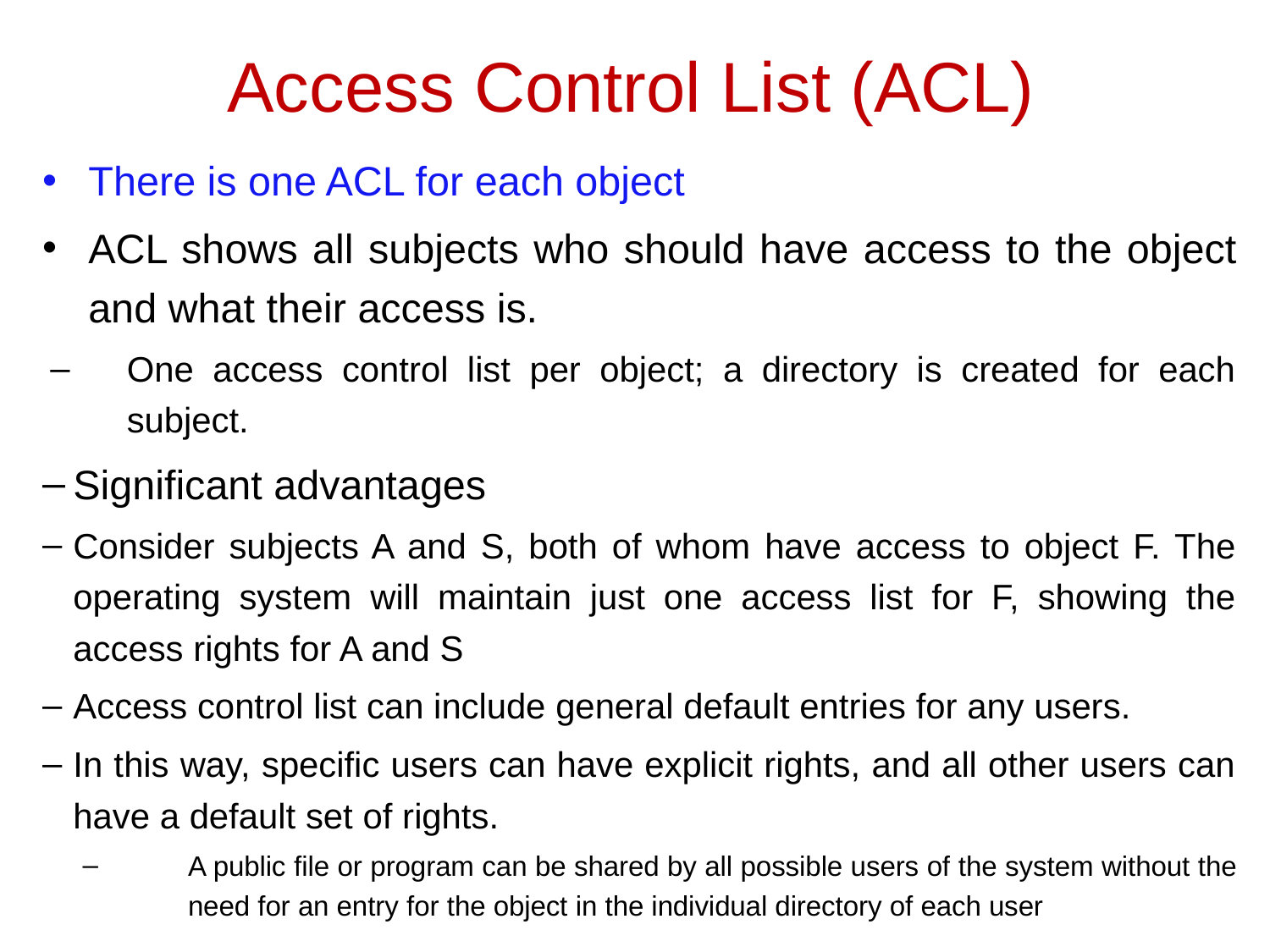

# Access Control List (ACL)
There is one ACL for each object
ACL shows all subjects who should have access to the object and what their access is.
One access control list per object; a directory is created for each subject.
Significant advantages
Consider subjects A and S, both of whom have access to object F. The operating system will maintain just one access list for F, showing the access rights for A and S
Access control list can include general default entries for any users.
In this way, specific users can have explicit rights, and all other users can have a default set of rights.
A public file or program can be shared by all possible users of the system without the need for an entry for the object in the individual directory of each user